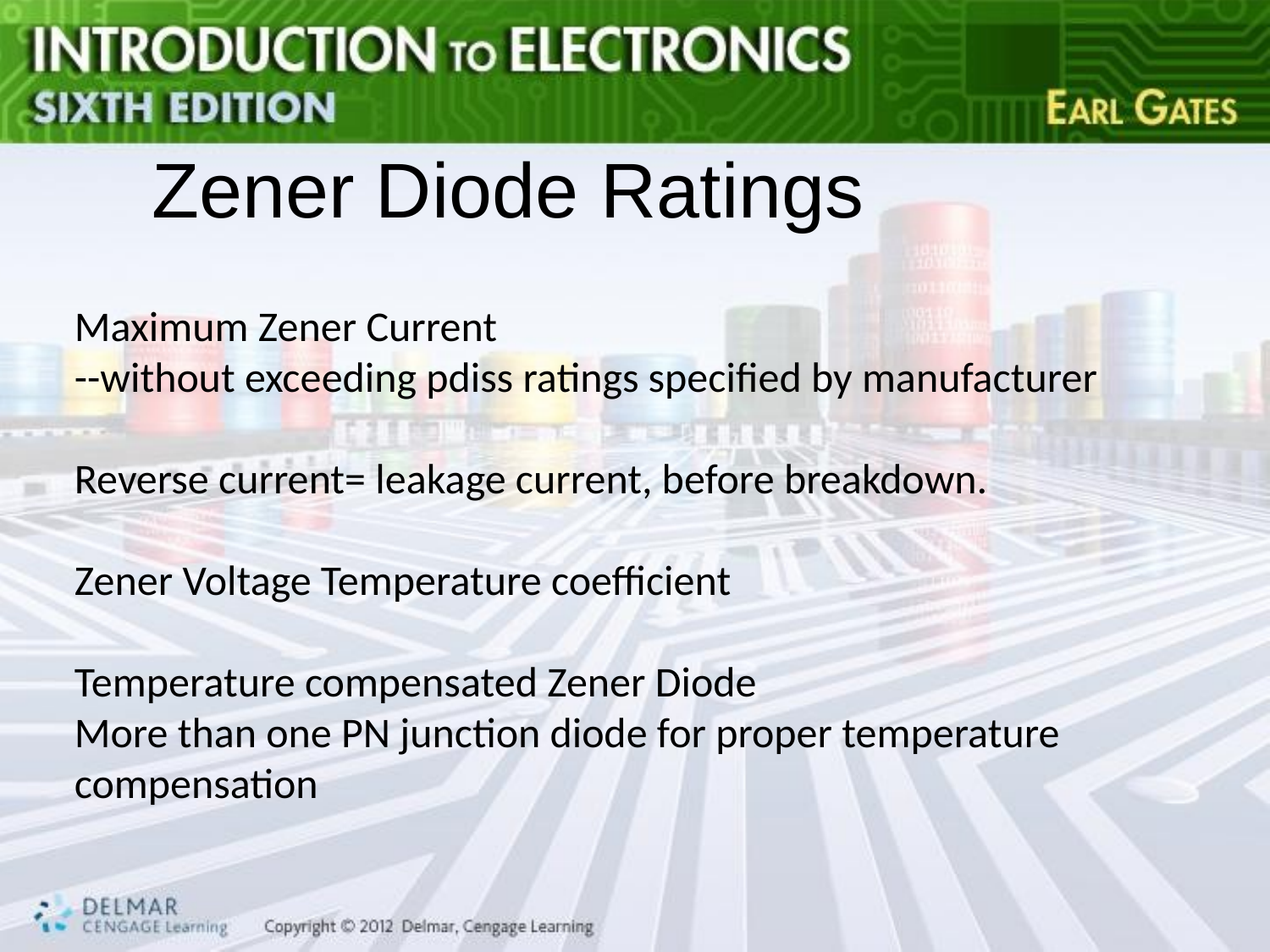

# Zener Diode Ratings
Maximum Zener Current
--without exceeding pdiss ratings specified by manufacturer

Reverse current= leakage current, before breakdown.

Zener Voltage Temperature coefficient

Temperature compensated Zener Diode
More than one PN junction diode for proper temperature compensation